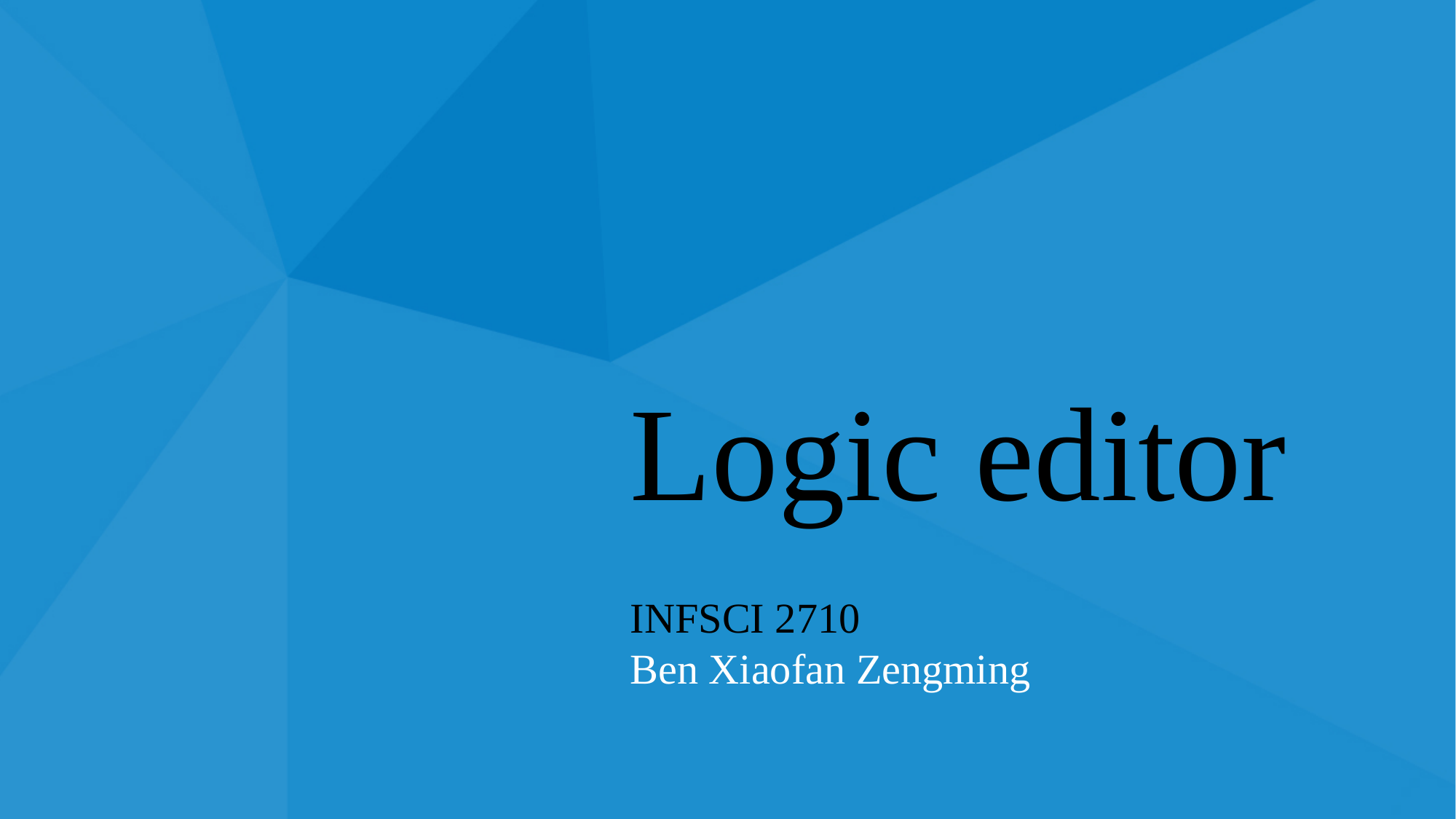

Logic editor
INFSCI 2710
Ben Xiaofan Zengming